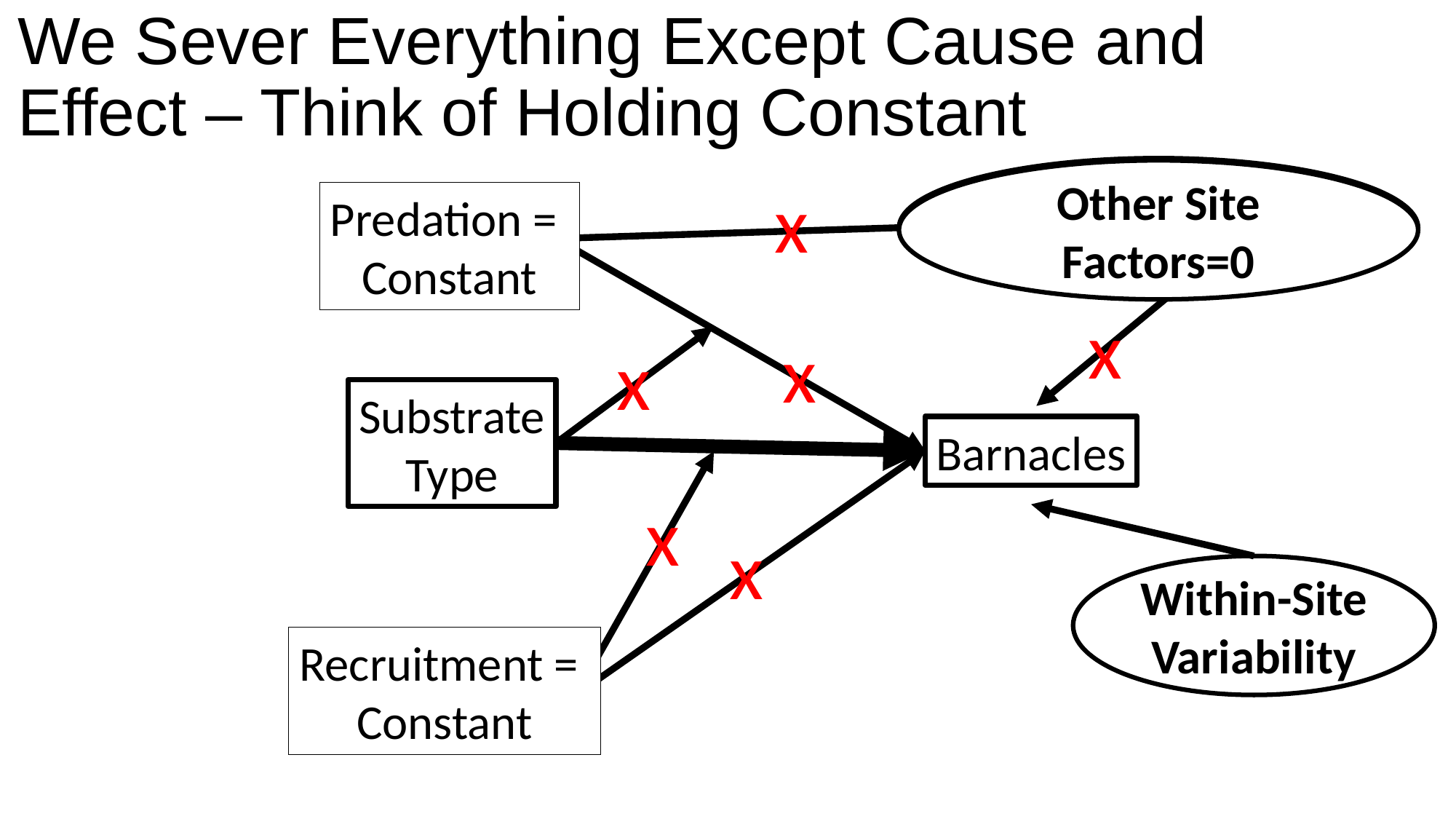

# We Sever Everything Except Cause and Effect – Think of Holding Constant
Other Site Factors
Other Site Factors=0
x
Predation =
Constant
Predation
x
x
x
Substrate
Type
Barnacles
x
x
Within-Site Variability
Recruitment =
Constant
Recruitment